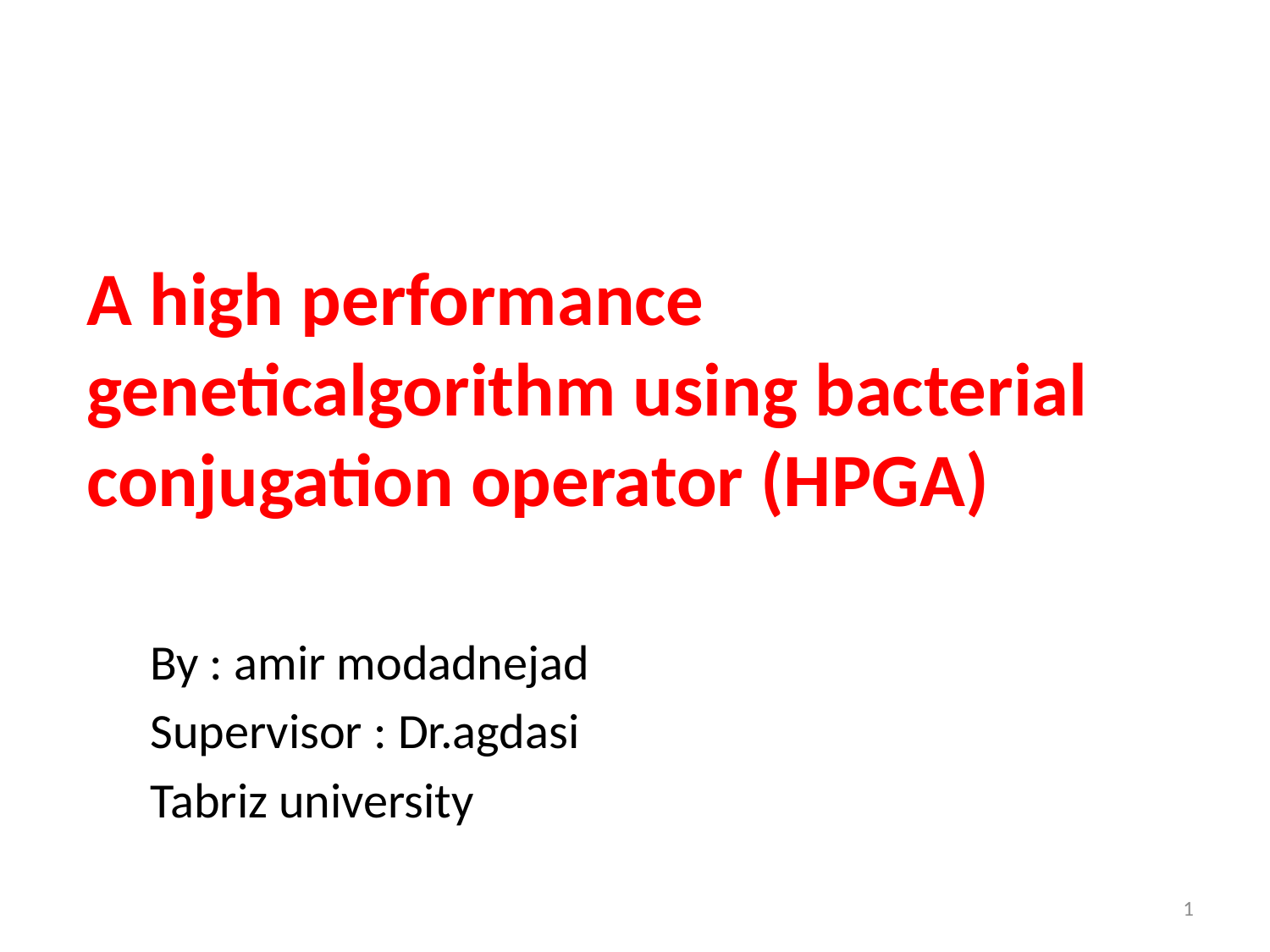

# A high performance geneticalgorithm using bacterial conjugation operator (HPGA)
By : amir modadnejad
Supervisor : Dr.agdasi
Tabriz university

1